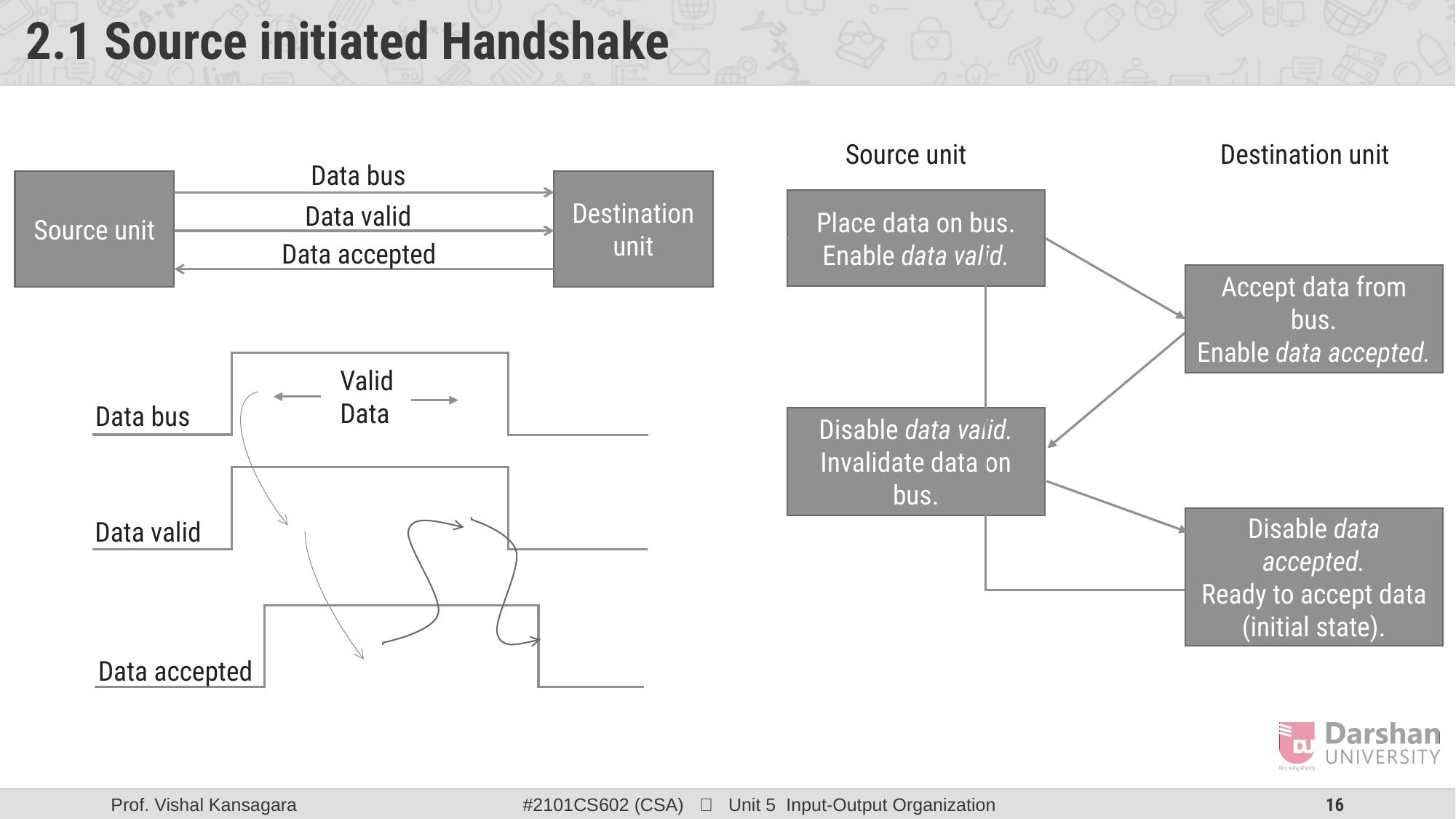

# 2.1 Source initiated Handshake
Source unit
Destination unit
Data bus
Source unit
Destination unit
Place data on bus.
Enable data valid.
Data valid
Data accepted
Accept data from bus.
Enable data accepted.
Valid Data

Data bus
Disable data valid.
Invalidate data on bus.

Disable data accepted.
Ready to accept data (initial state).
Data valid

Data accepted